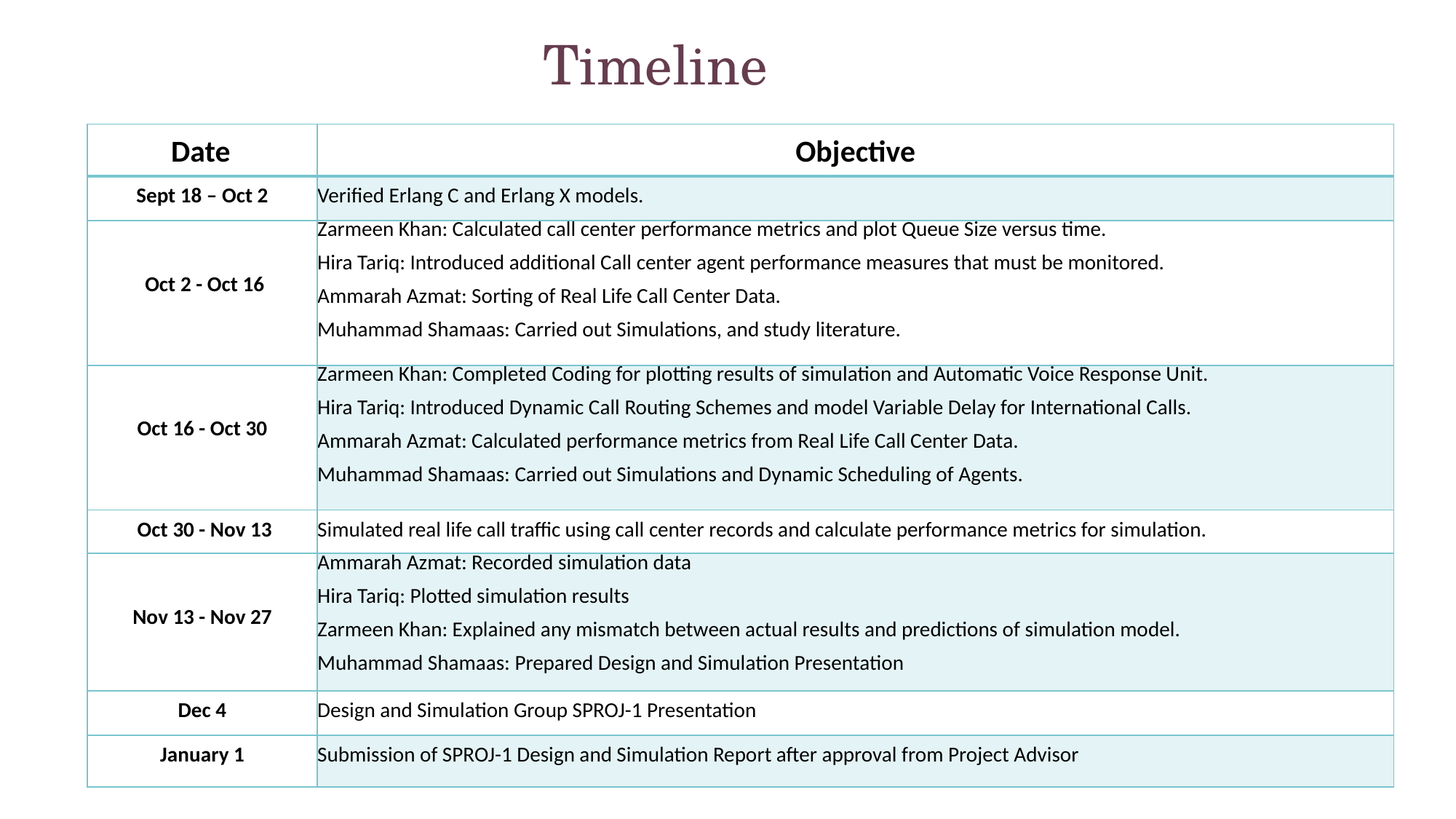

# Timeline
| Date | Objective |
| --- | --- |
| Sept 18 – Oct 2 | Verified Erlang C and Erlang X models. |
| Oct 2 - Oct 16 | Zarmeen Khan: Calculated call center performance metrics and plot Queue Size versus time. Hira Tariq: Introduced additional Call center agent performance measures that must be monitored. Ammarah Azmat: Sorting of Real Life Call Center Data. Muhammad Shamaas: Carried out Simulations, and study literature. |
| Oct 16 - Oct 30 | Zarmeen Khan: Completed Coding for plotting results of simulation and Automatic Voice Response Unit. Hira Tariq: Introduced Dynamic Call Routing Schemes and model Variable Delay for International Calls. Ammarah Azmat: Calculated performance metrics from Real Life Call Center Data. Muhammad Shamaas: Carried out Simulations and Dynamic Scheduling of Agents. |
| Oct 30 - Nov 13 | Simulated real life call traffic using call center records and calculate performance metrics for simulation. |
| Nov 13 - Nov 27 | Ammarah Azmat: Recorded simulation data Hira Tariq: Plotted simulation results Zarmeen Khan: Explained any mismatch between actual results and predictions of simulation model. Muhammad Shamaas: Prepared Design and Simulation Presentation |
| Dec 4 | Design and Simulation Group SPROJ-1 Presentation |
| January 1 | Submission of SPROJ-1 Design and Simulation Report after approval from Project Advisor |